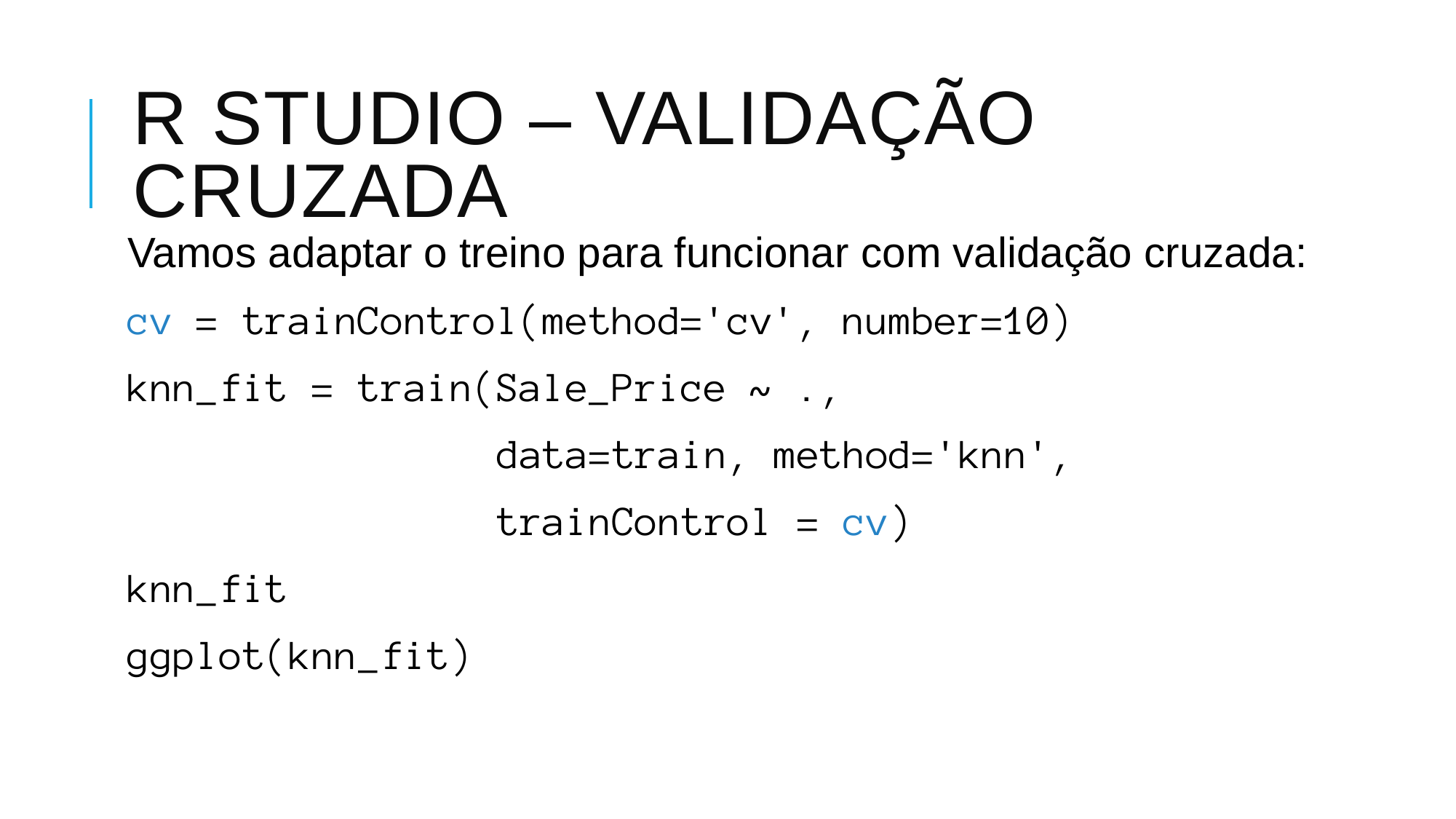

# R studio – validação cruzada
Vamos adaptar o treino para funcionar com validação cruzada:
cv = trainControl(method='cv', number=10)
knn_fit = train(Sale_Price ~ .,
                data=train, method='knn',
                trainControl = cv)
knn_fit
ggplot(knn_fit)